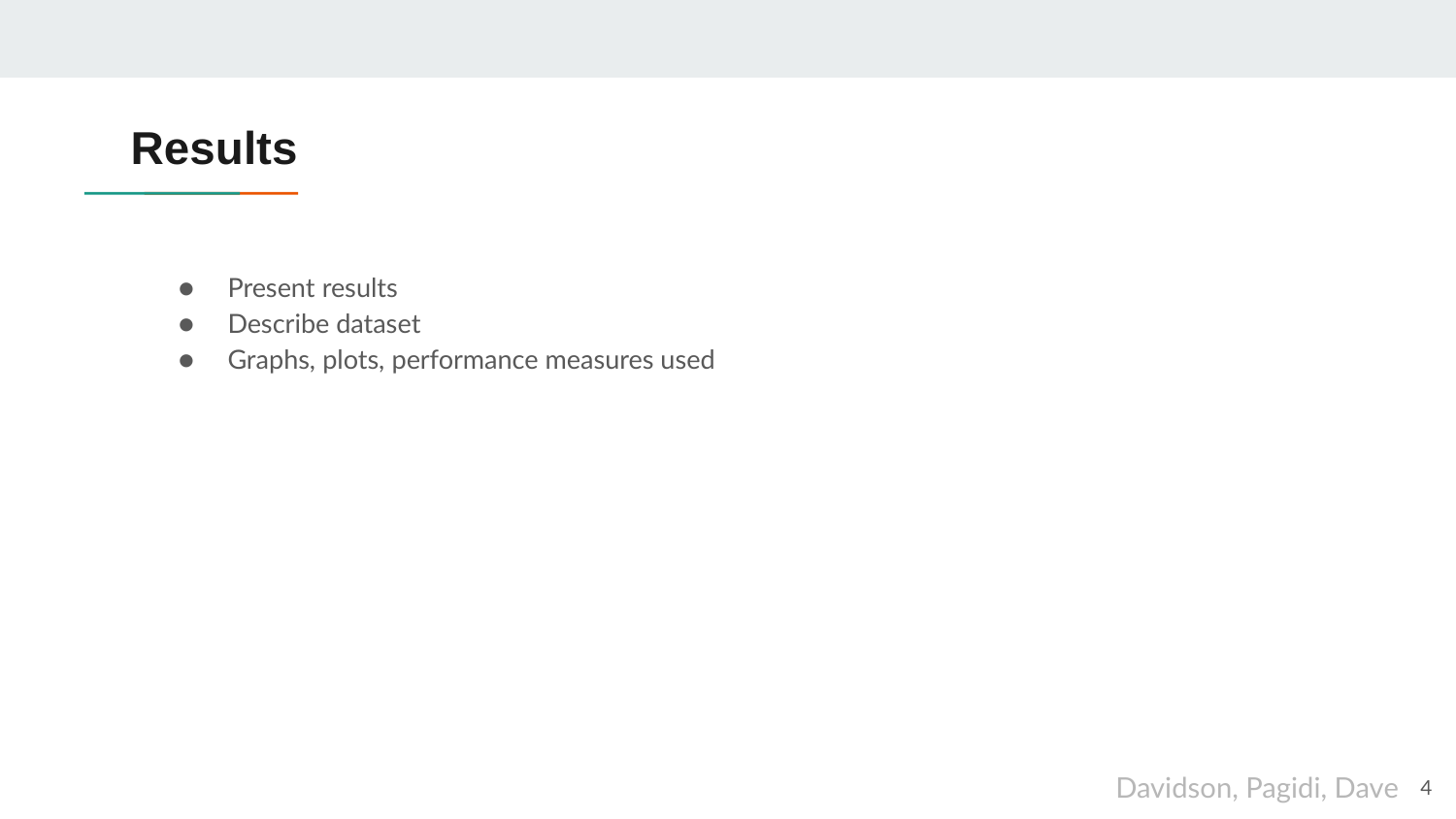

# Results
Present results
Describe dataset
Graphs, plots, performance measures used
Davidson, Pagidi, Dave
4